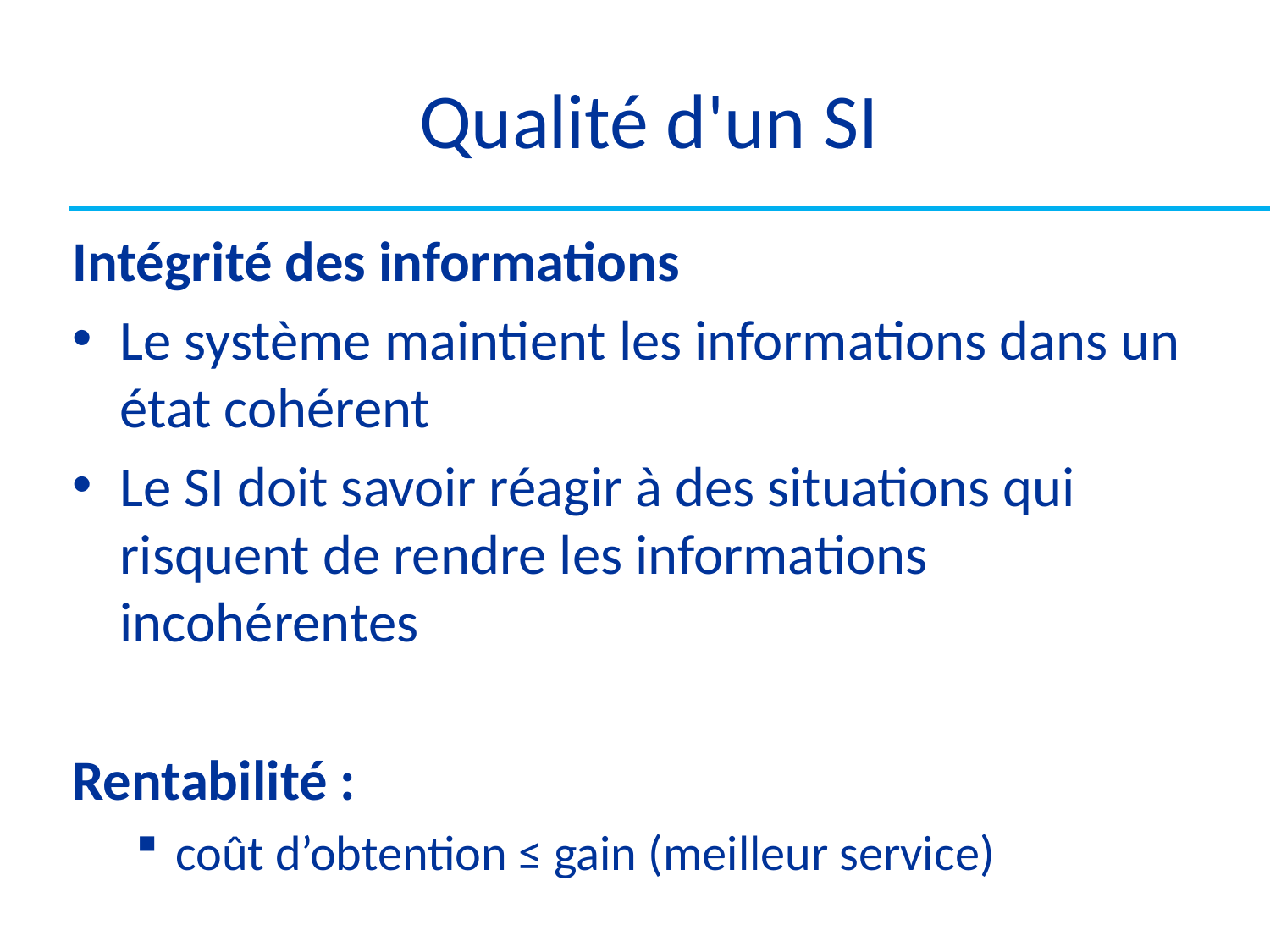

# Qualité d'un SI
Intégrité des informations
Le système maintient les informations dans un état cohérent
Le SI doit savoir réagir à des situations qui risquent de rendre les informations incohérentes

Rentabilité :
coût d’obtention ≤ gain (meilleur service)